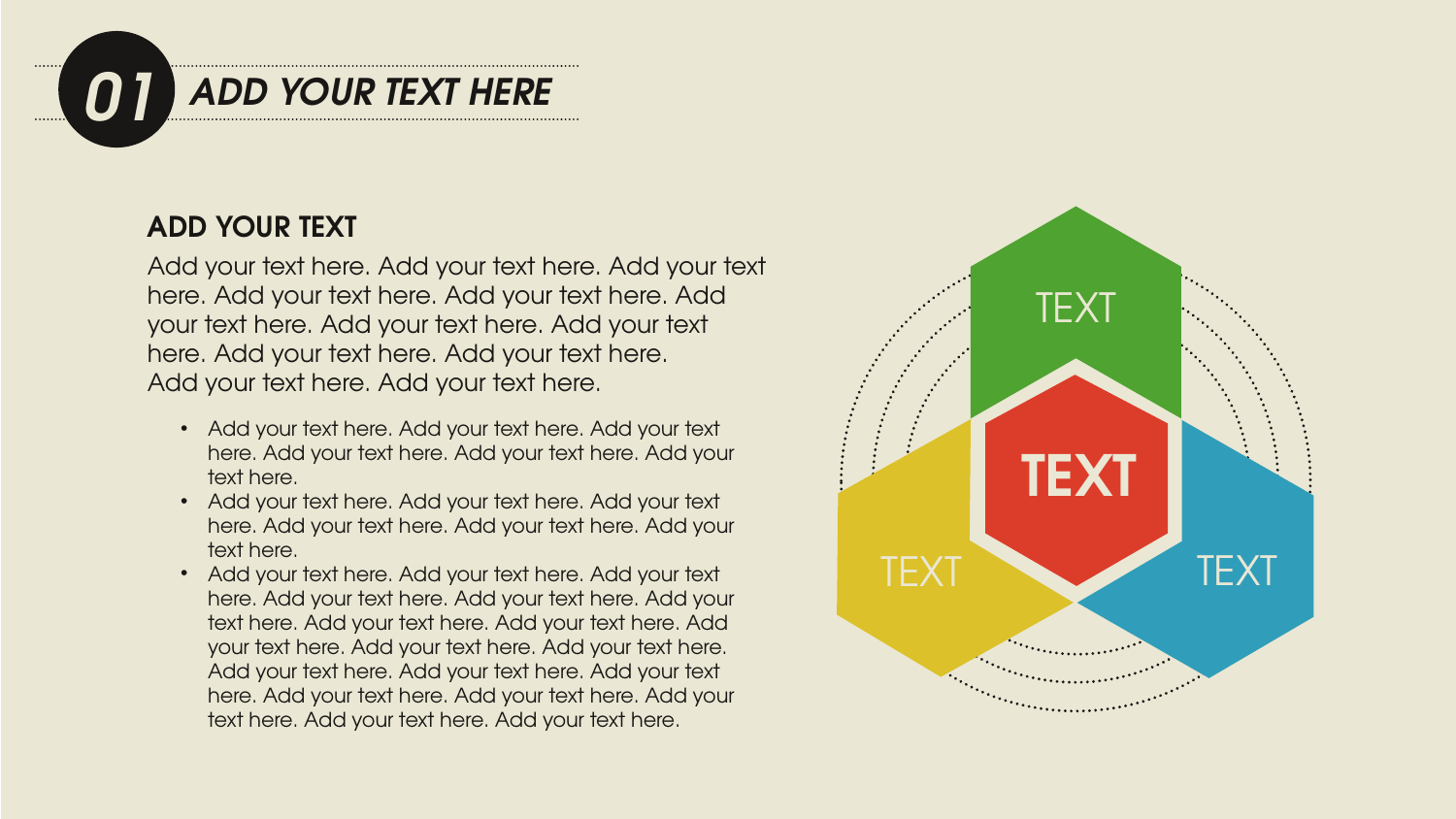

01
ADD YOUR TEXT HERE
ADD YOUR TEXT

Add your text here. Add your text here. Add your text here. Add your text here. Add your text here. Add your text here. Add your text here. Add your text here. Add your text here. Add your text here.
Add your text here. Add your text here.

TEXT

Add your text here. Add your text here. Add your text here. Add your text here. Add your text here. Add your text here.
Add your text here. Add your text here. Add your text here. Add your text here. Add your text here. Add your text here.
Add your text here. Add your text here. Add your text here. Add your text here. Add your text here. Add your text here. Add your text here. Add your text here. Add your text here. Add your text here. Add your text here. Add your text here. Add your text here. Add your text here. Add your text here. Add your text here. Add your text here. Add your text here. Add your text here.
TEXT

TEXT
TEXT